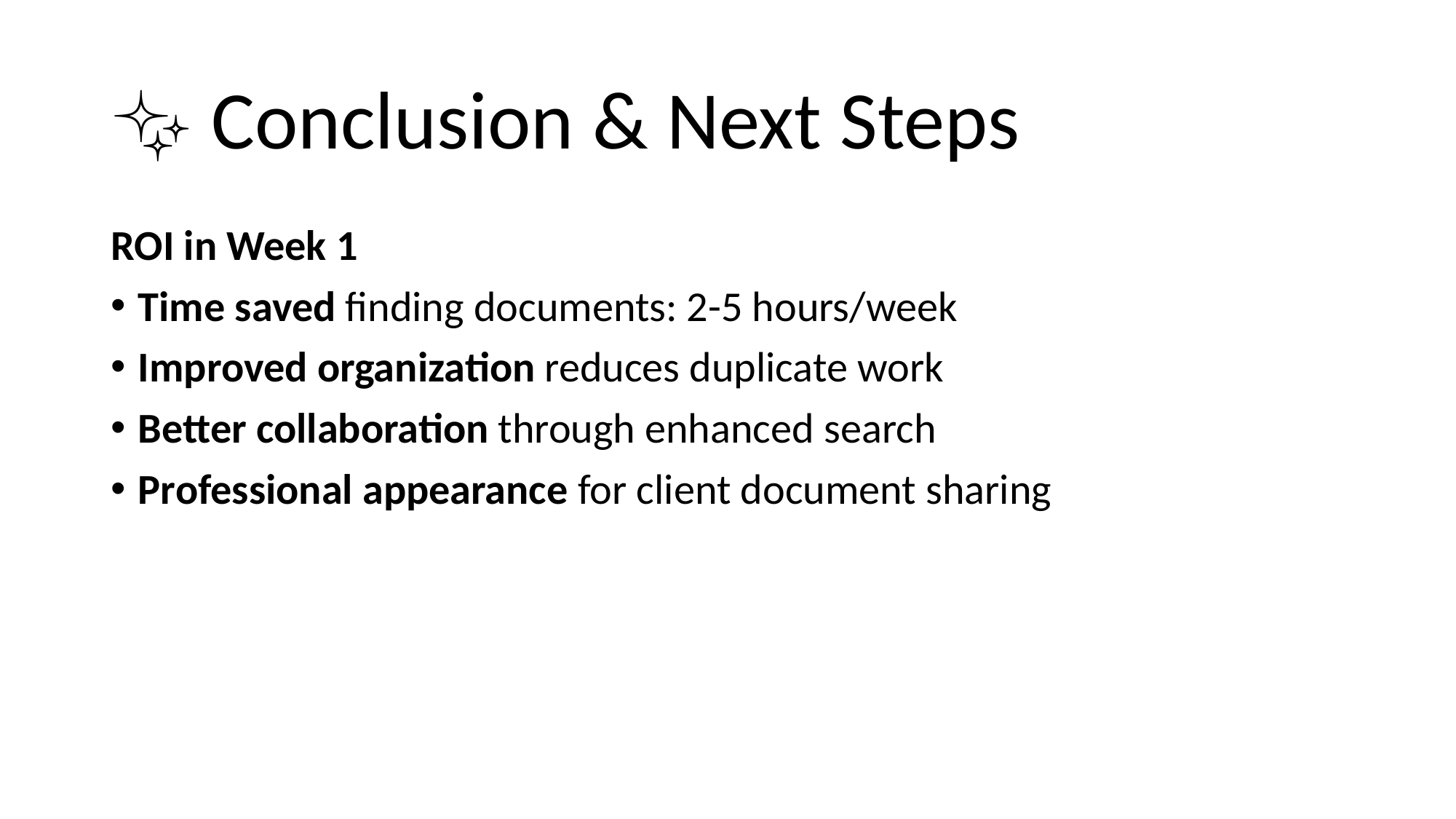

# ✨ Conclusion & Next Steps
ROI in Week 1
Time saved finding documents: 2-5 hours/week
Improved organization reduces duplicate work
Better collaboration through enhanced search
Professional appearance for client document sharing